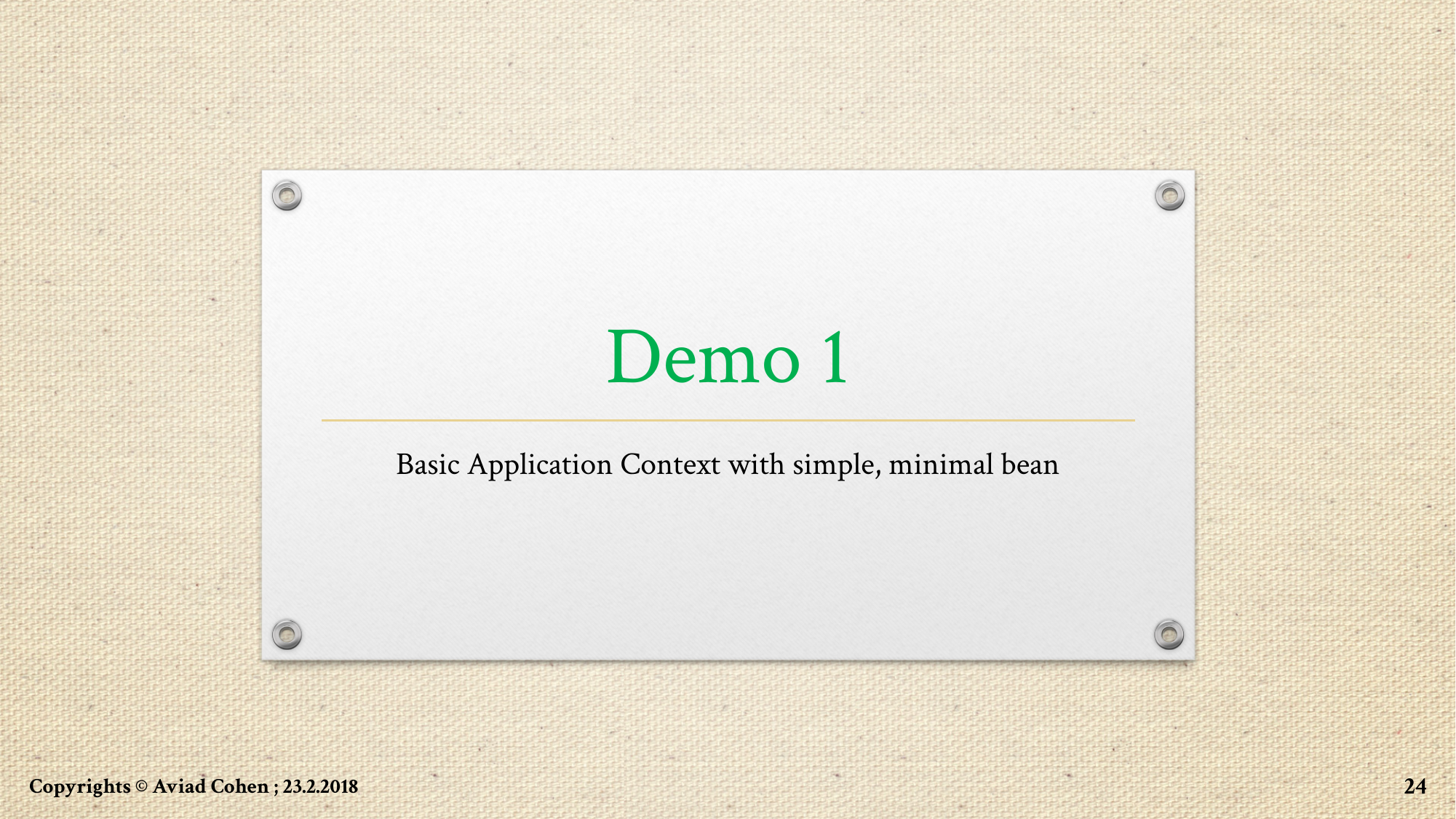

# Demo 1
Basic Application Context with simple, minimal bean
Copyrights © Aviad Cohen ; 23.2.2018
24